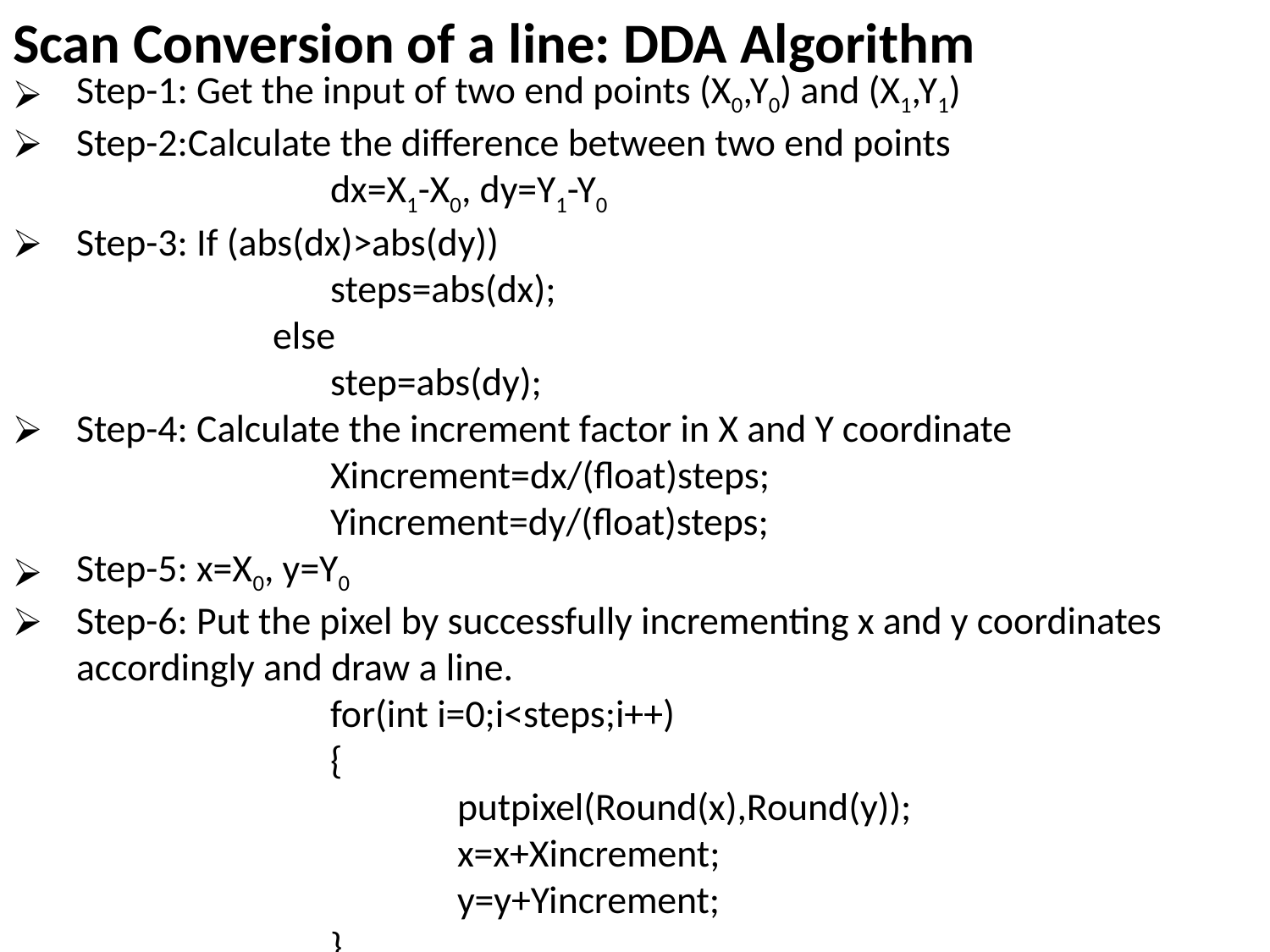

Scan Conversion of a line: DDA Algorithm
Step-1: Get the input of two end points (X0,Y0) and (X1,Y1)
Step-2:Calculate the difference between two end points
			dx=X1-X0, dy=Y1-Y0
Step-3: If (abs(dx)>abs(dy))
			steps=abs(dx);
		        else
			step=abs(dy);
Step-4: Calculate the increment factor in X and Y coordinate
			Xincrement=dx/(float)steps;
			Yincrement=dy/(float)steps;
Step-5: x=X0, y=Y0
Step-6: Put the pixel by successfully incrementing x and y coordinates accordingly and draw a line.
			for(int i=0;i<steps;i++)
			{
				putpixel(Round(x),Round(y));
  				x=x+Xincrement;
				y=y+Yincrement;
			}